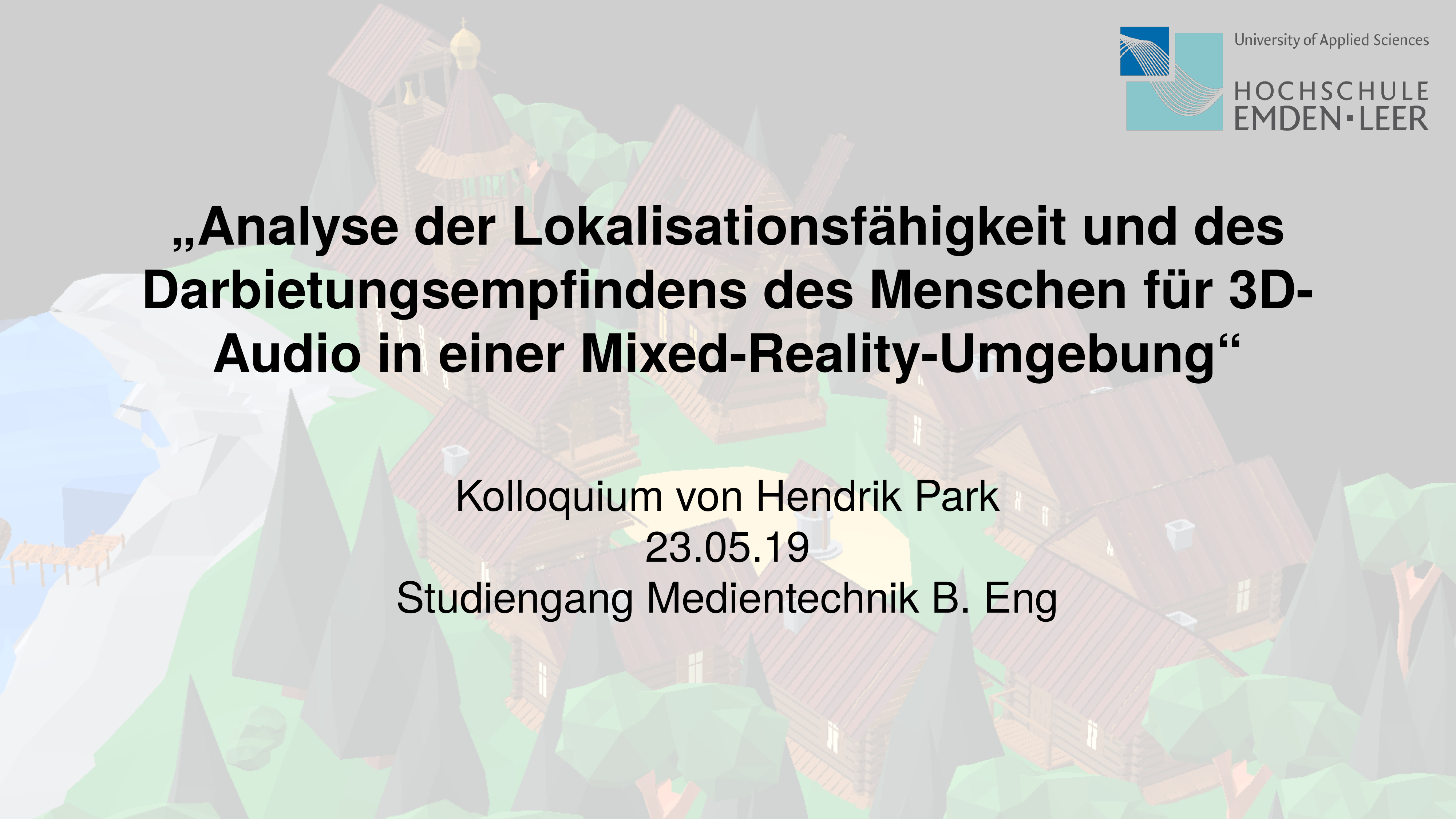

# „Analyse der Lokalisationsfähigkeit und des Darbietungsempfindens des Menschen für 3D-Audio in einer Mixed-Reality-Umgebung“
Kolloquium von Hendrik Park
23.05.19
Studiengang Medientechnik B. Eng